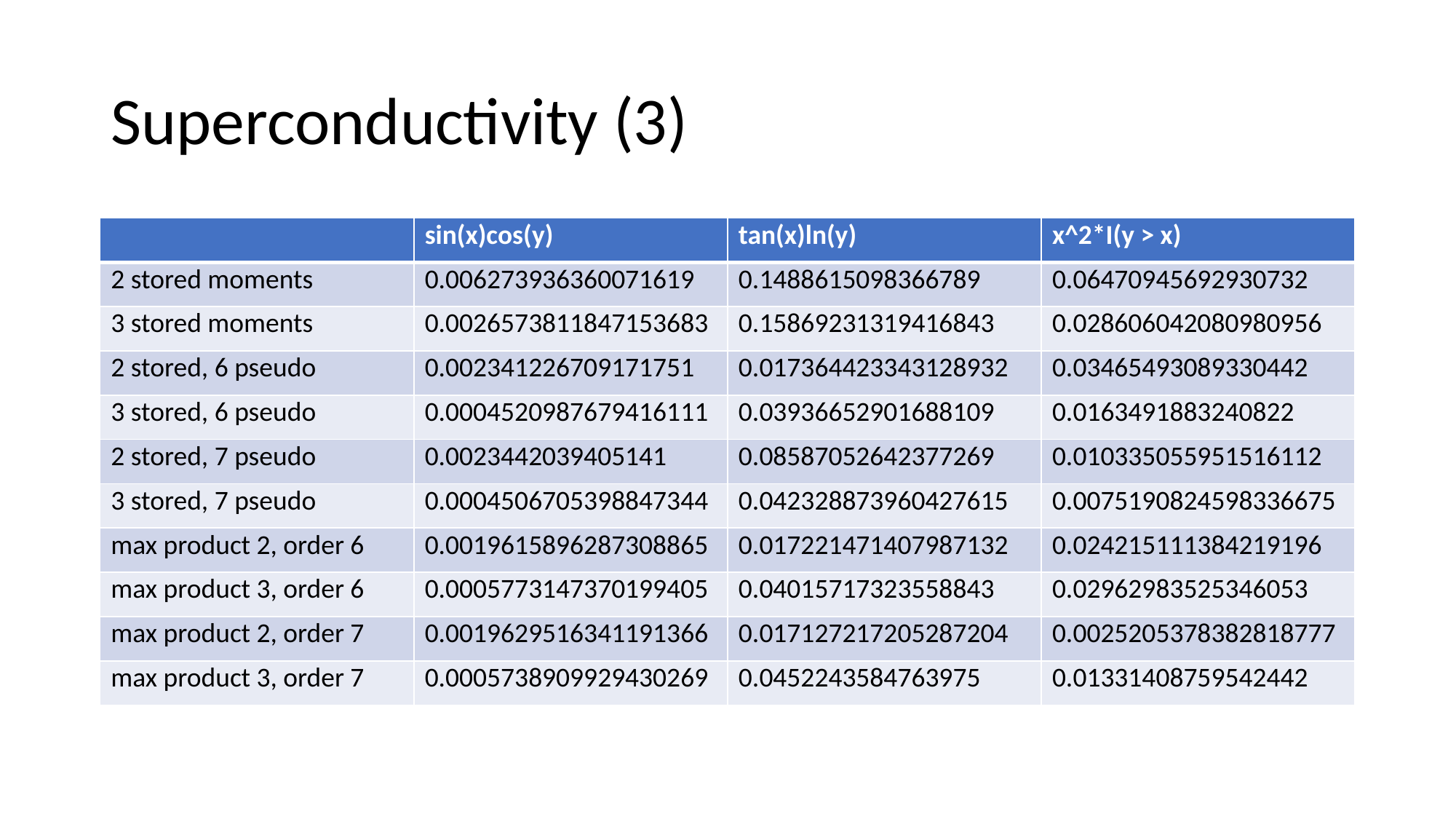

# Superconductivity (3)

|  | sin(x)cos(y) | tan(x)ln(y) | x^2\*I(y > x) |
| --- | --- | --- | --- |
| 2 stored moments | 0.006273936360071619 | 0.1488615098366789 | 0.06470945692930732 |
| 3 stored moments | 0.0026573811847153683 | 0.15869231319416843 | 0.028606042080980956 |
| 2 stored, 6 pseudo | 0.002341226709171751 | 0.017364423343128932 | 0.03465493089330442 |
| 3 stored, 6 pseudo | 0.0004520987679416111 | 0.03936652901688109 | 0.0163491883240822 |
| 2 stored, 7 pseudo | 0.0023442039405141 | 0.08587052642377269 | 0.010335055951516112 |
| 3 stored, 7 pseudo | 0.0004506705398847344 | 0.042328873960427615 | 0.0075190824598336675 |
| max product 2, order 6 | 0.0019615896287308865 | 0.017221471407987132 | 0.024215111384219196 |
| max product 3, order 6 | 0.0005773147370199405 | 0.04015717323558843 | 0.02962983525346053 |
| max product 2, order 7 | 0.0019629516341191366 | 0.017127217205287204 | 0.0025205378382818777 |
| max product 3, order 7 | 0.0005738909929430269 | 0.0452243584763975 | 0.01331408759542442 |